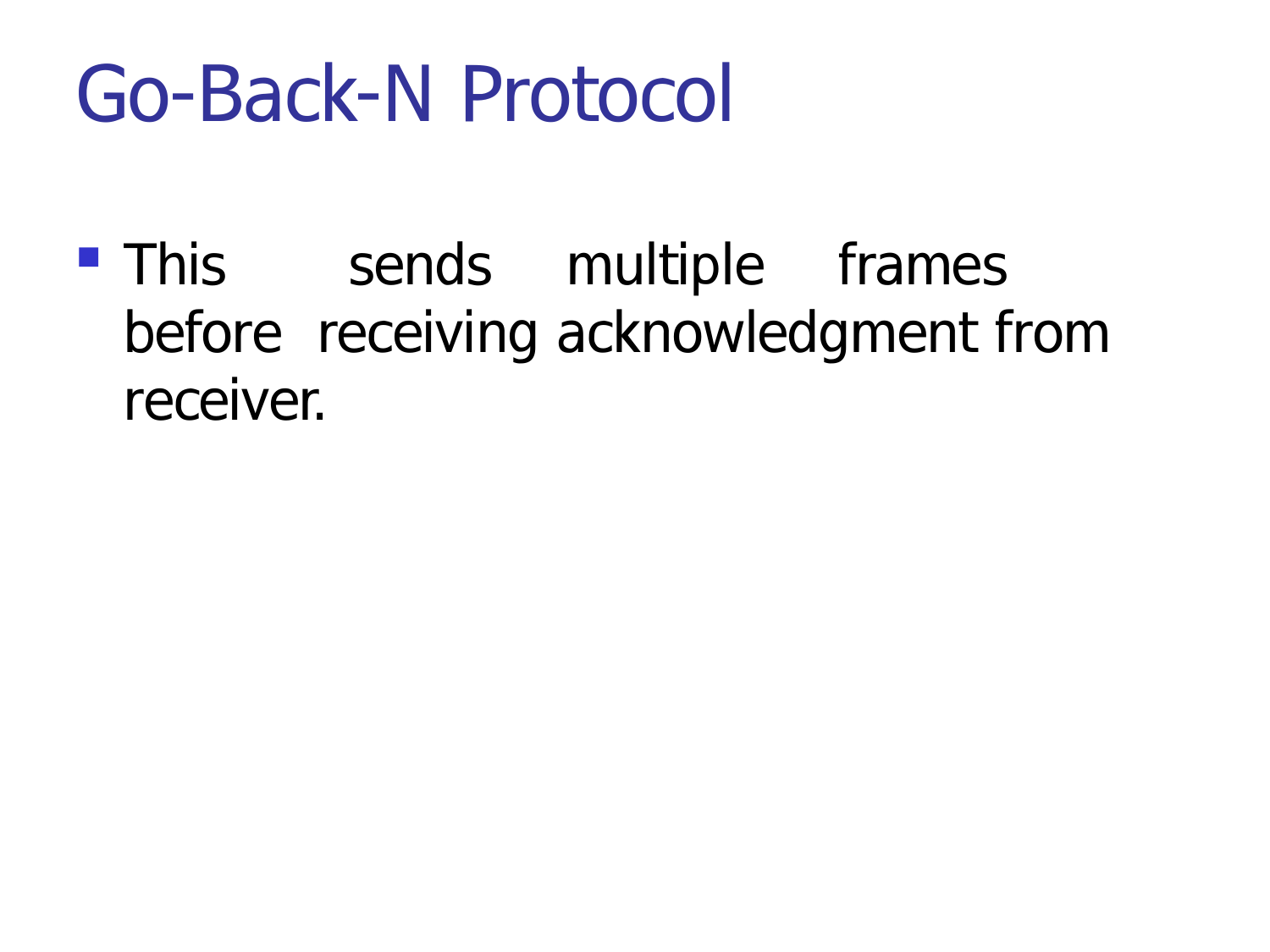

# Go-Back-N Protocol
This	sends	multiple	frames	before  receiving acknowledgment from receiver.